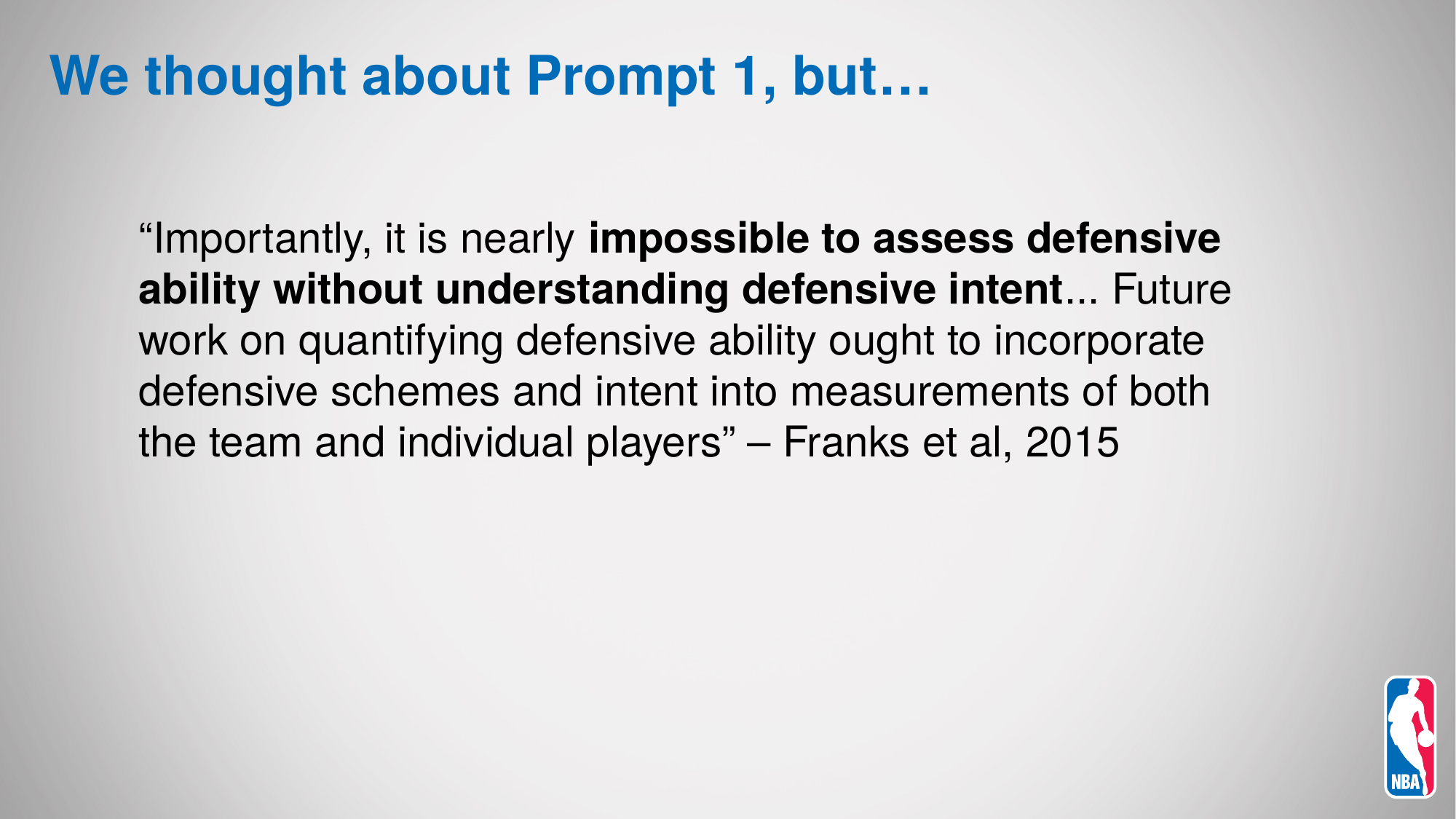

# We thought about Prompt 1, but…

“Importantly, it is nearly impossible to assess defensive ability without understanding defensive intent... Future work on quantifying defensive ability ought to incorporate defensive schemes and intent into measurements of both the team and individual players” – Franks et al, 2015